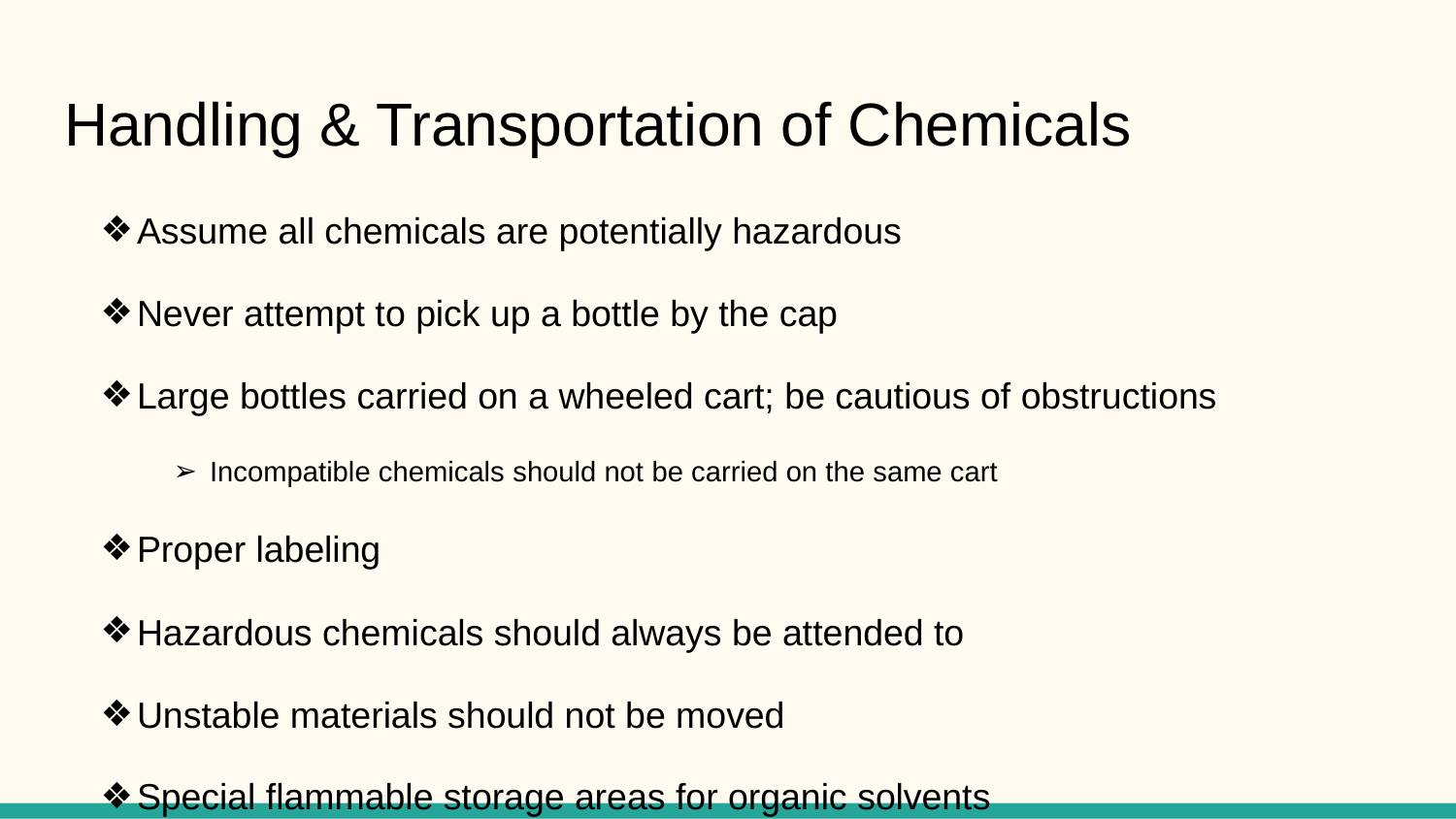

# Handling & Transportation of Chemicals
Assume all chemicals are potentially hazardous
Never attempt to pick up a bottle by the cap
Large bottles carried on a wheeled cart; be cautious of obstructions
Incompatible chemicals should not be carried on the same cart
Proper labeling
Hazardous chemicals should always be attended to
Unstable materials should not be moved
Special flammable storage areas for organic solvents
Special rubber carriers